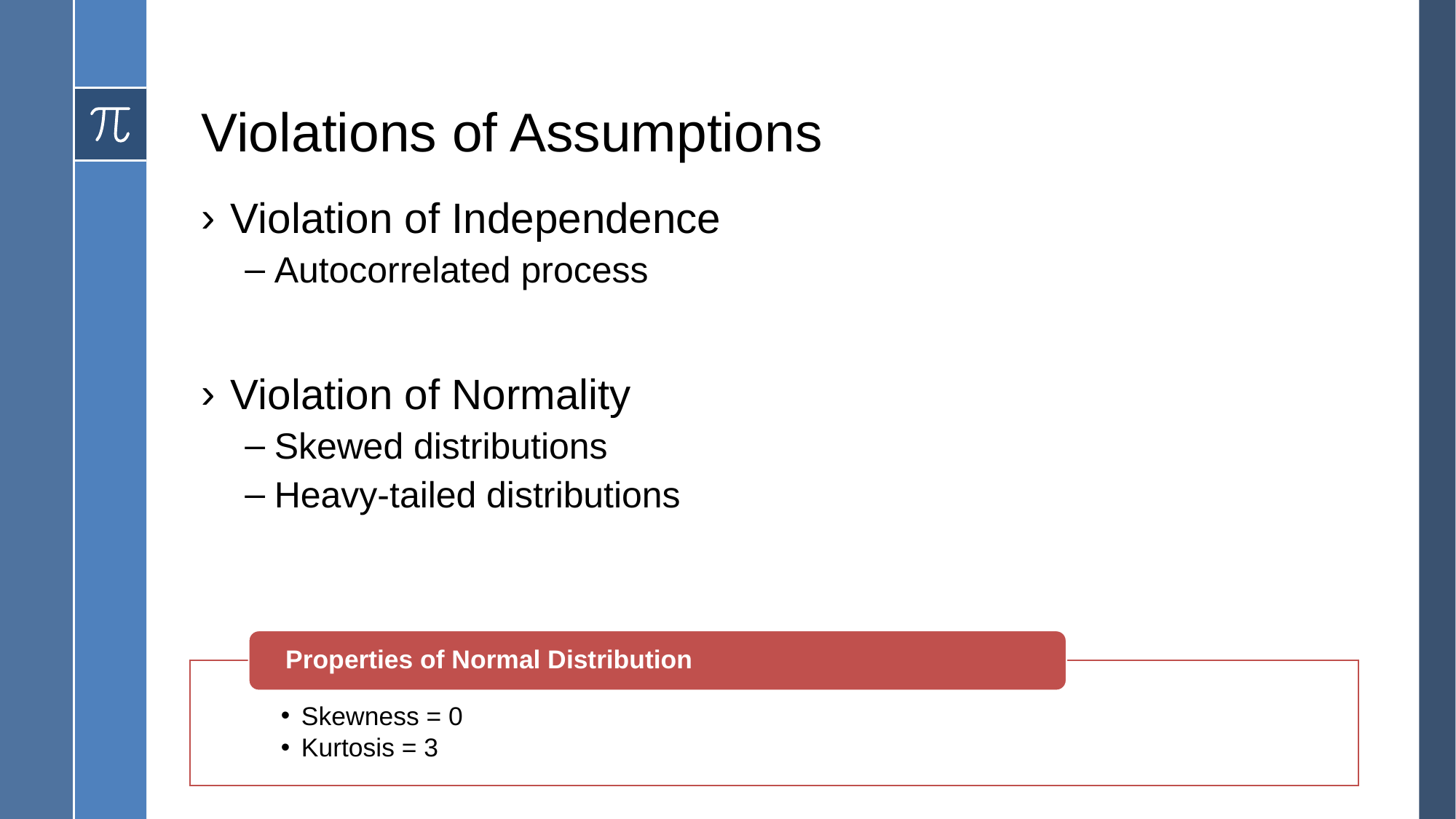

# Violations of Assumptions
Violation of Independence
Autocorrelated process

Violation of Normality
Skewed distributions
Heavy-tailed distributions

Skewness = 0
Kurtosis = 3
Properties of Normal Distribution